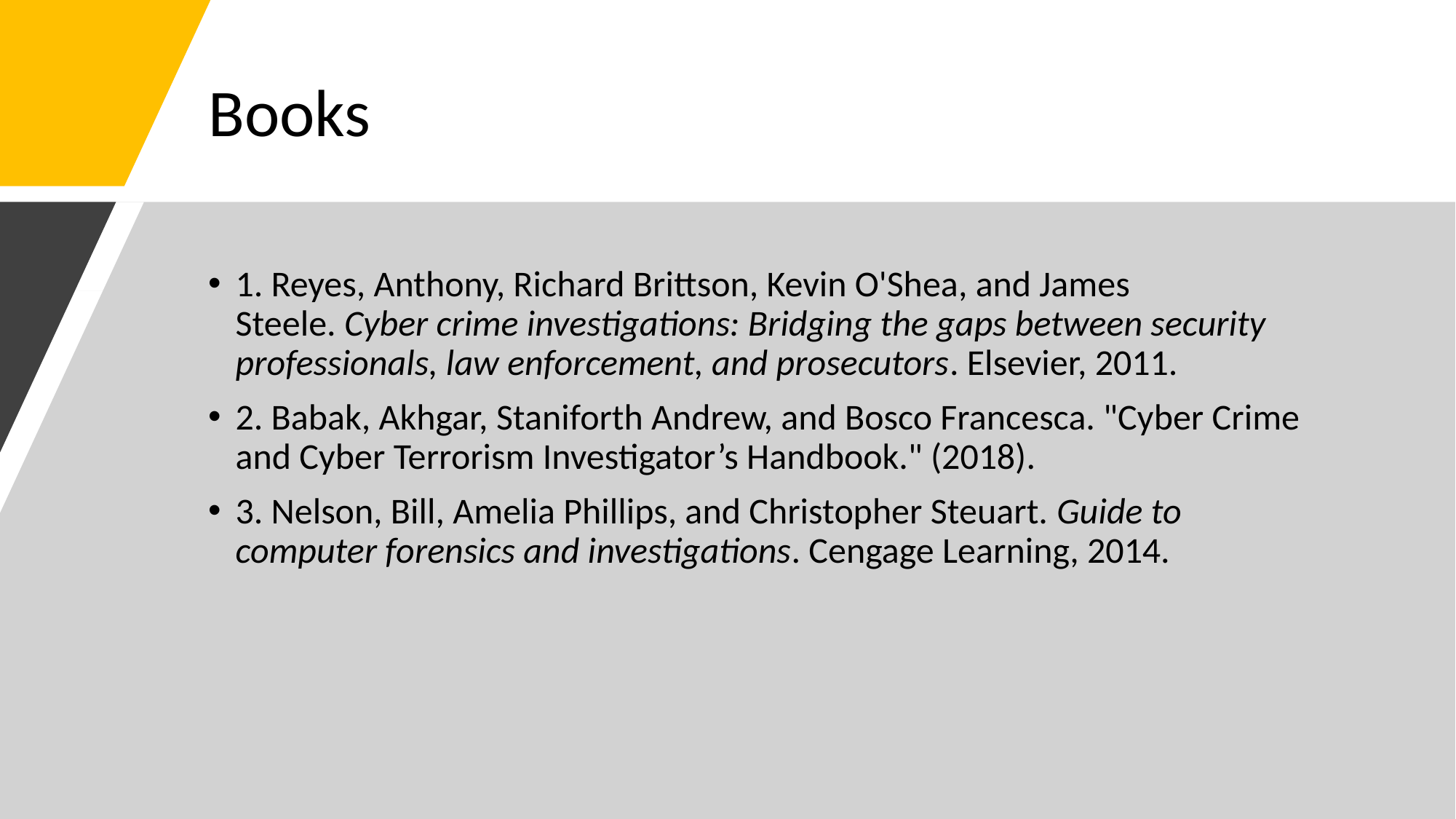

# Books

1. Reyes, Anthony, Richard Brittson, Kevin O'Shea, and James Steele. Cyber crime investigations: Bridging the gaps between security professionals, law enforcement, and prosecutors. Elsevier, 2011.
2. Babak, Akhgar, Staniforth Andrew, and Bosco Francesca. "Cyber Crime and Cyber Terrorism Investigator’s Handbook." (2018).
3. Nelson, Bill, Amelia Phillips, and Christopher Steuart. Guide to computer forensics and investigations. Cengage Learning, 2014.